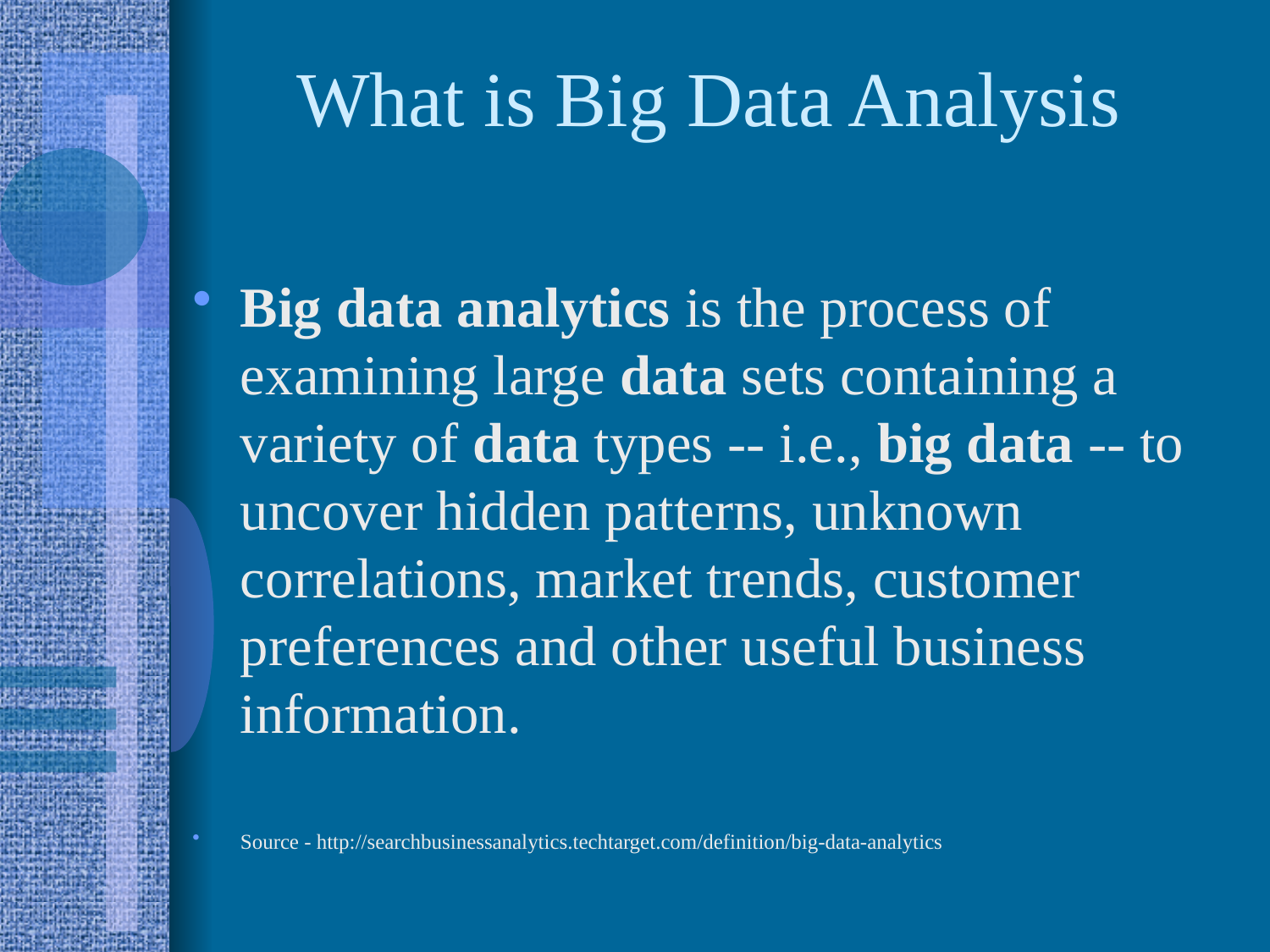

# What is Big Data Analysis
Big data analytics is the process of examining large data sets containing a variety of data types -- i.e., big data -- to uncover hidden patterns, unknown correlations, market trends, customer preferences and other useful business information.

Source - http://searchbusinessanalytics.techtarget.com/definition/big-data-analytics